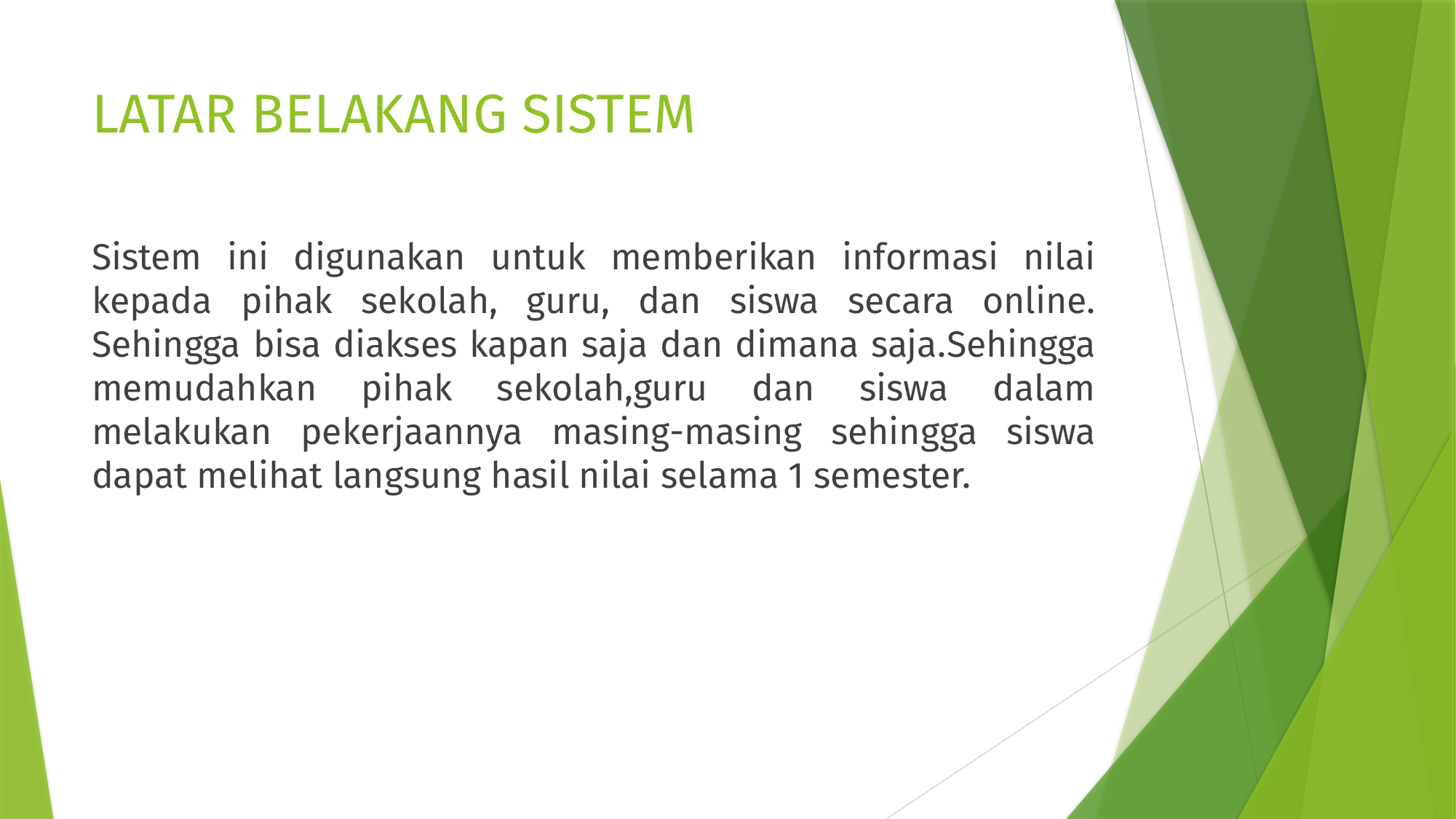

# LATAR BELAKANG SISTEM

Sistem ini digunakan untuk memberikan informasi nilai kepada pihak sekolah, guru, dan siswa secara online. Sehingga bisa diakses kapan saja dan dimana saja.Sehingga memudahkan pihak sekolah,guru dan siswa dalam melakukan pekerjaannya masing-masing sehingga siswa dapat melihat langsung hasil nilai selama 1 semester.